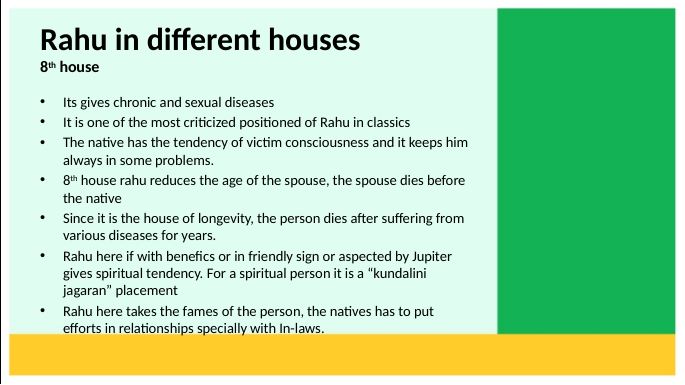

# Rahu in different houses 8th house
Its gives chronic and sexual diseases
It is one of the most criticized positioned of Rahu in classics
The native has the tendency of victim consciousness and it keeps him always in some problems.
8th house rahu reduces the age of the spouse, the spouse dies before the native
Since it is the house of longevity, the person dies after suffering from various diseases for years.
Rahu here if with benefics or in friendly sign or aspected by Jupiter gives spiritual tendency. For a spiritual person it is a “kundalini jagaran” placement
Rahu here takes the fames of the person, the natives has to put efforts in relationships specially with In-laws.